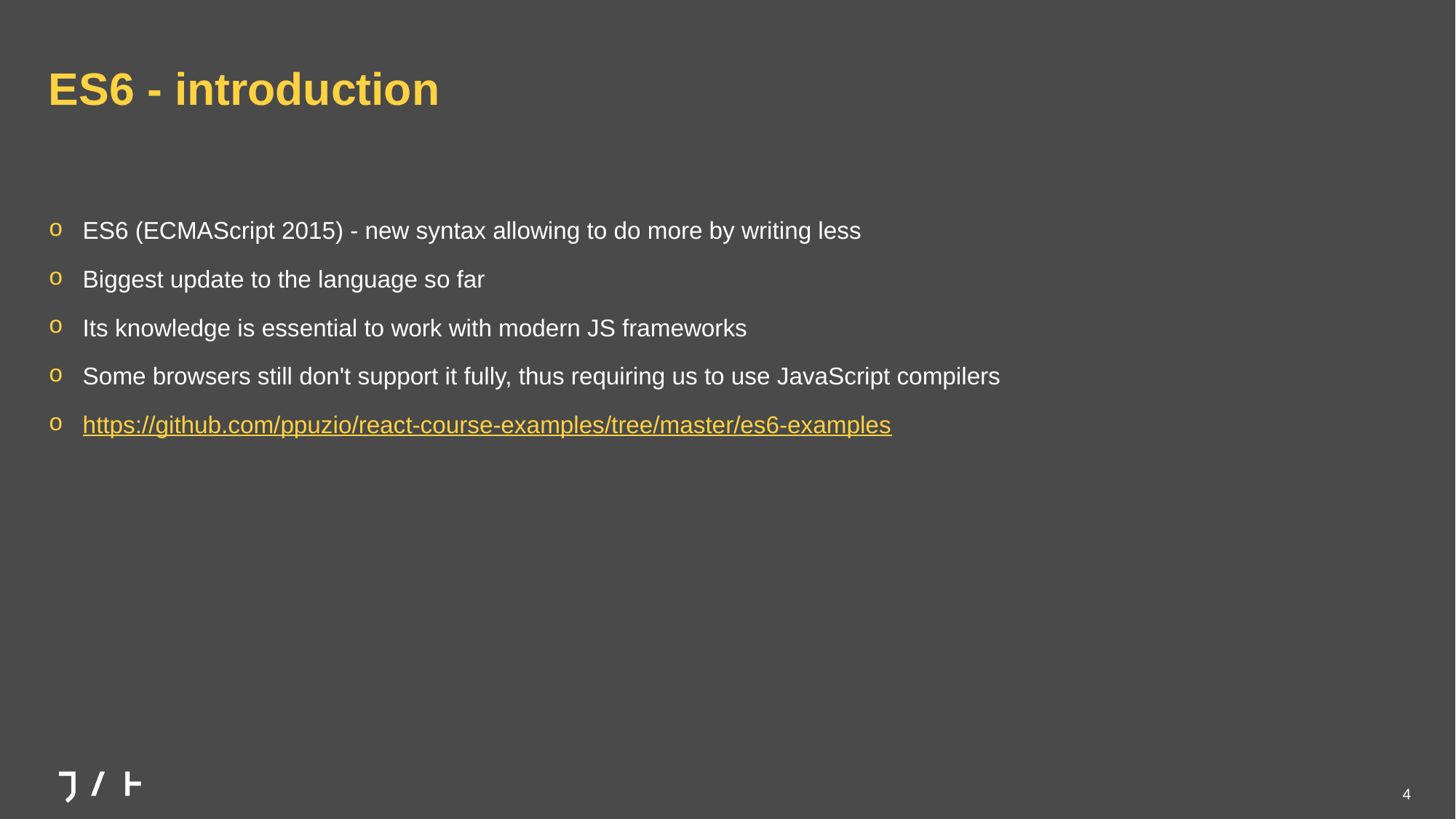

# ES6 - introduction
ES6 (ECMAScript 2015) - new syntax allowing to do more by writing less
Biggest update to the language so far
Its knowledge is essential to work with modern JS frameworks
Some browsers still don't support it fully, thus requiring us to use JavaScript compilers
https://github.com/ppuzio/react-course-examples/tree/master/es6-examples

4